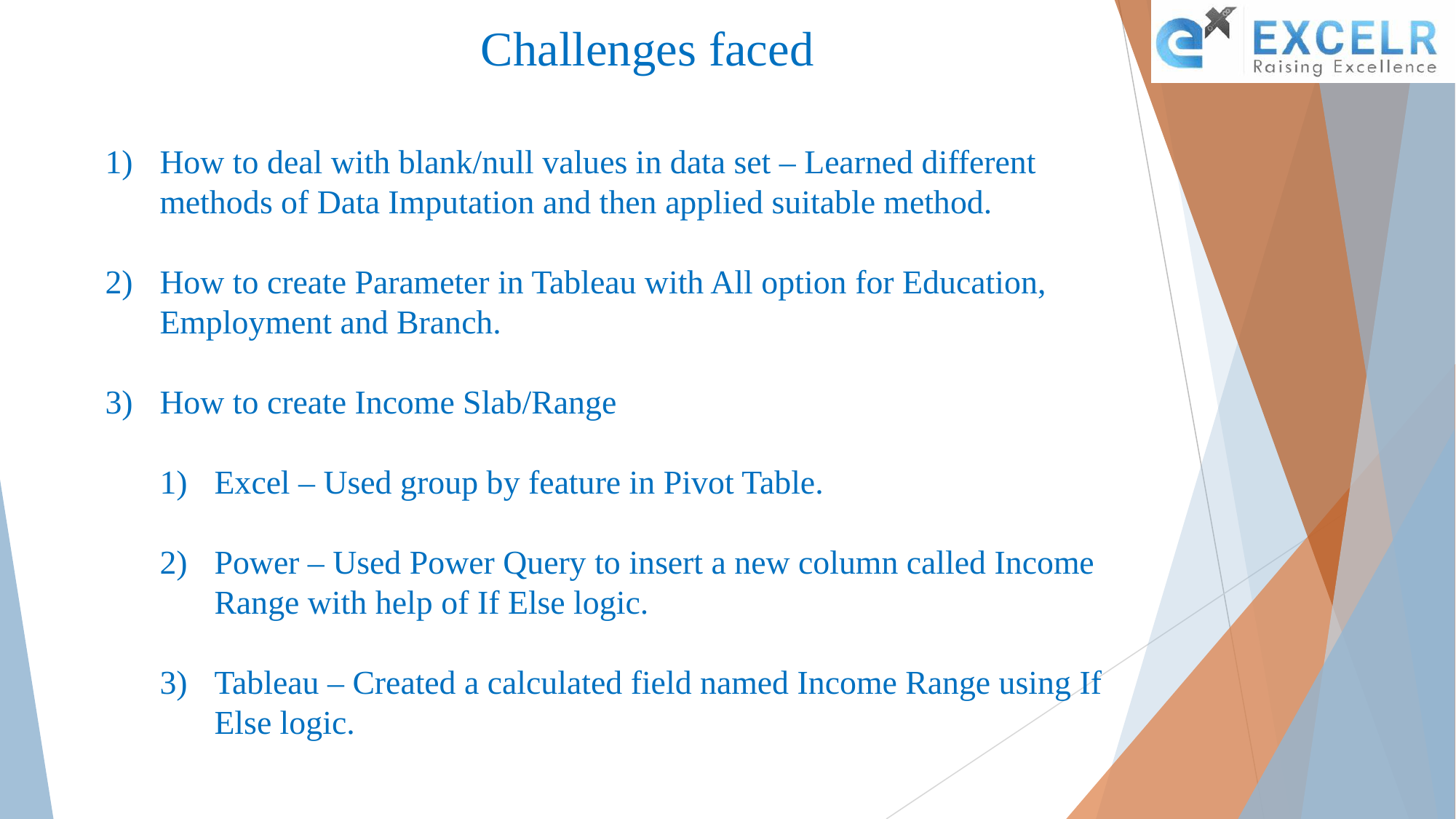

# Challenges faced
How to deal with blank/null values in data set – Learned different methods of Data Imputation and then applied suitable method.

How to create Parameter in Tableau with All option for Education, Employment and Branch.

How to create Income Slab/Range

Excel – Used group by feature in Pivot Table.

Power – Used Power Query to insert a new column called Income Range with help of If Else logic.

Tableau – Created a calculated field named Income Range using If Else logic.